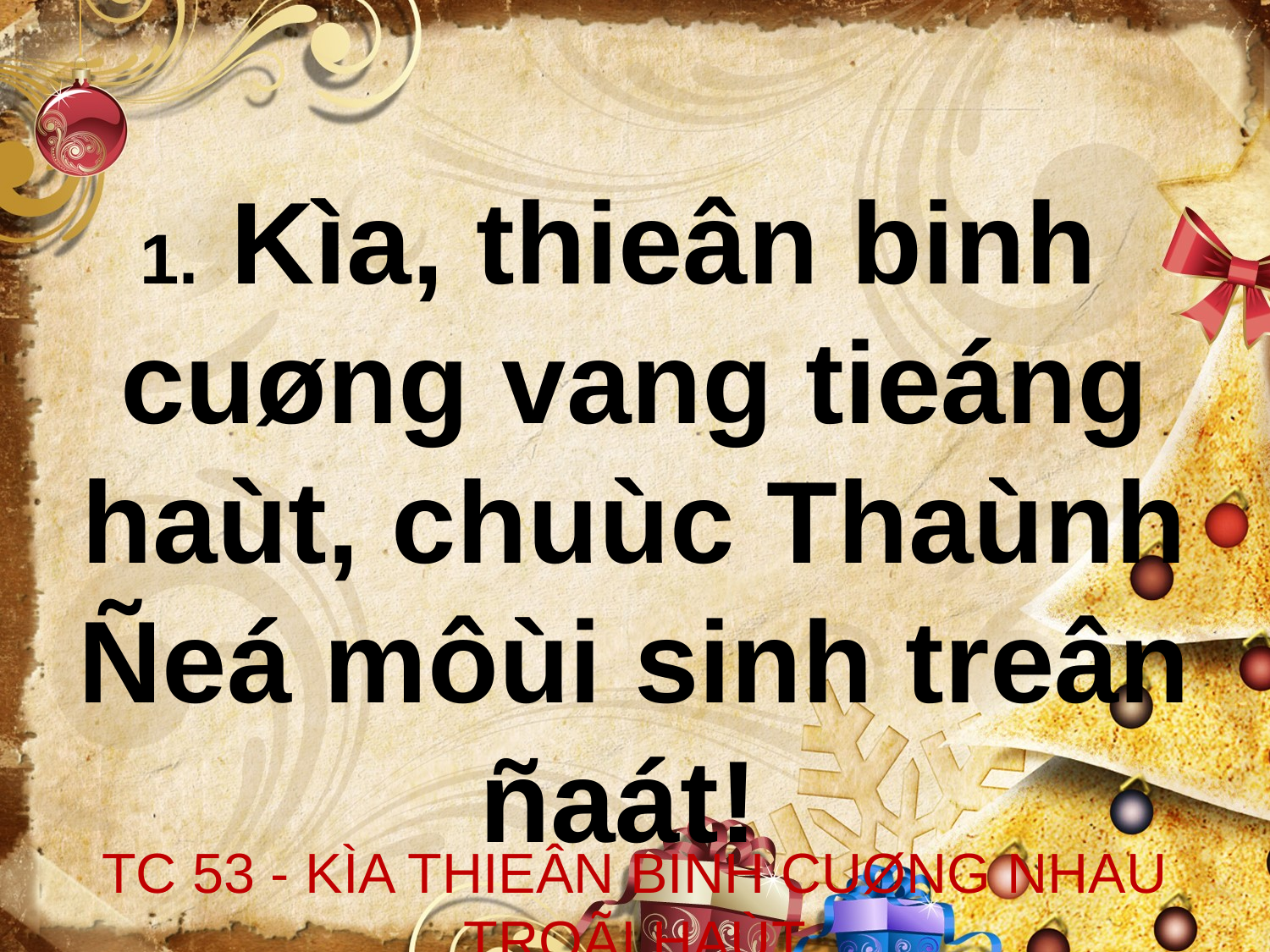

1. Kìa, thieân binh
cuøng vang tieáng haùt, chuùc Thaùnh Ñeá môùi sinh treân ñaát!
TC 53 - KÌA THIEÂN BINH CUØNG NHAU TROÃI HAÙT